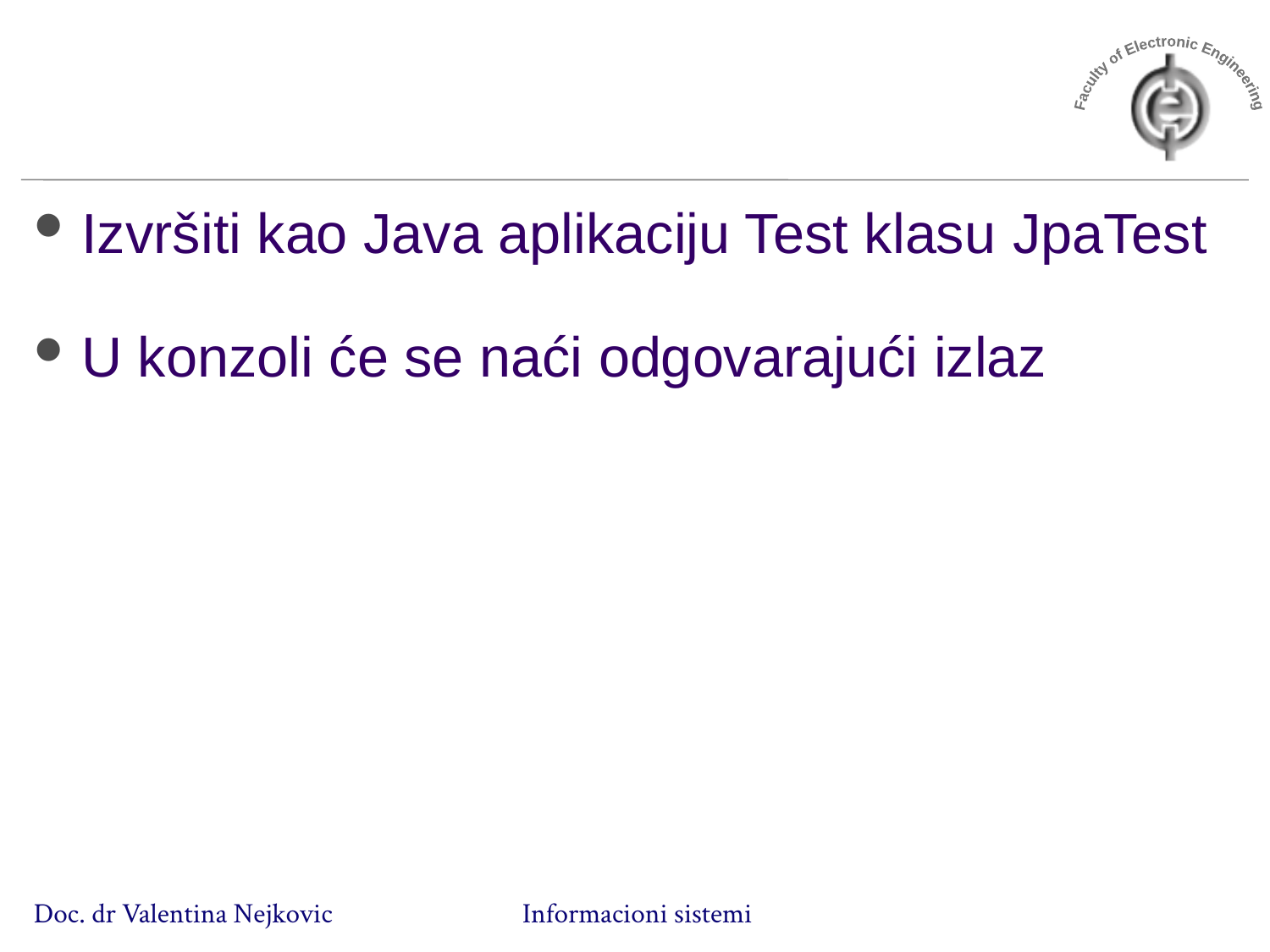

#
Izvršiti kao Java aplikaciju Test klasu JpaTest
U konzoli će se naći odgovarajući izlaz

Doc. dr Valentina Nejkovic                              Informacioni sistemi